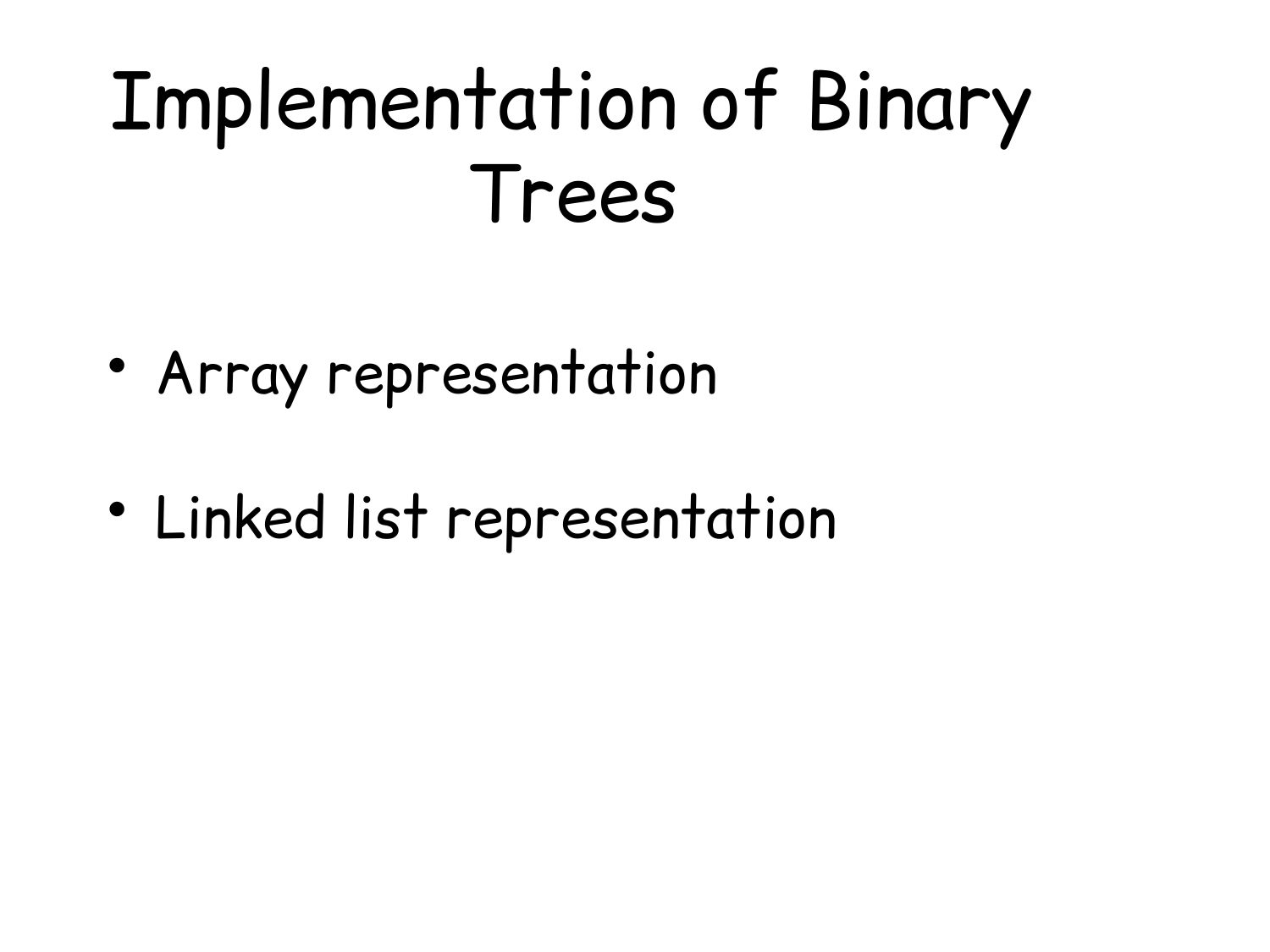

# Implementation of Binary Trees
Array representation

Linked list representation